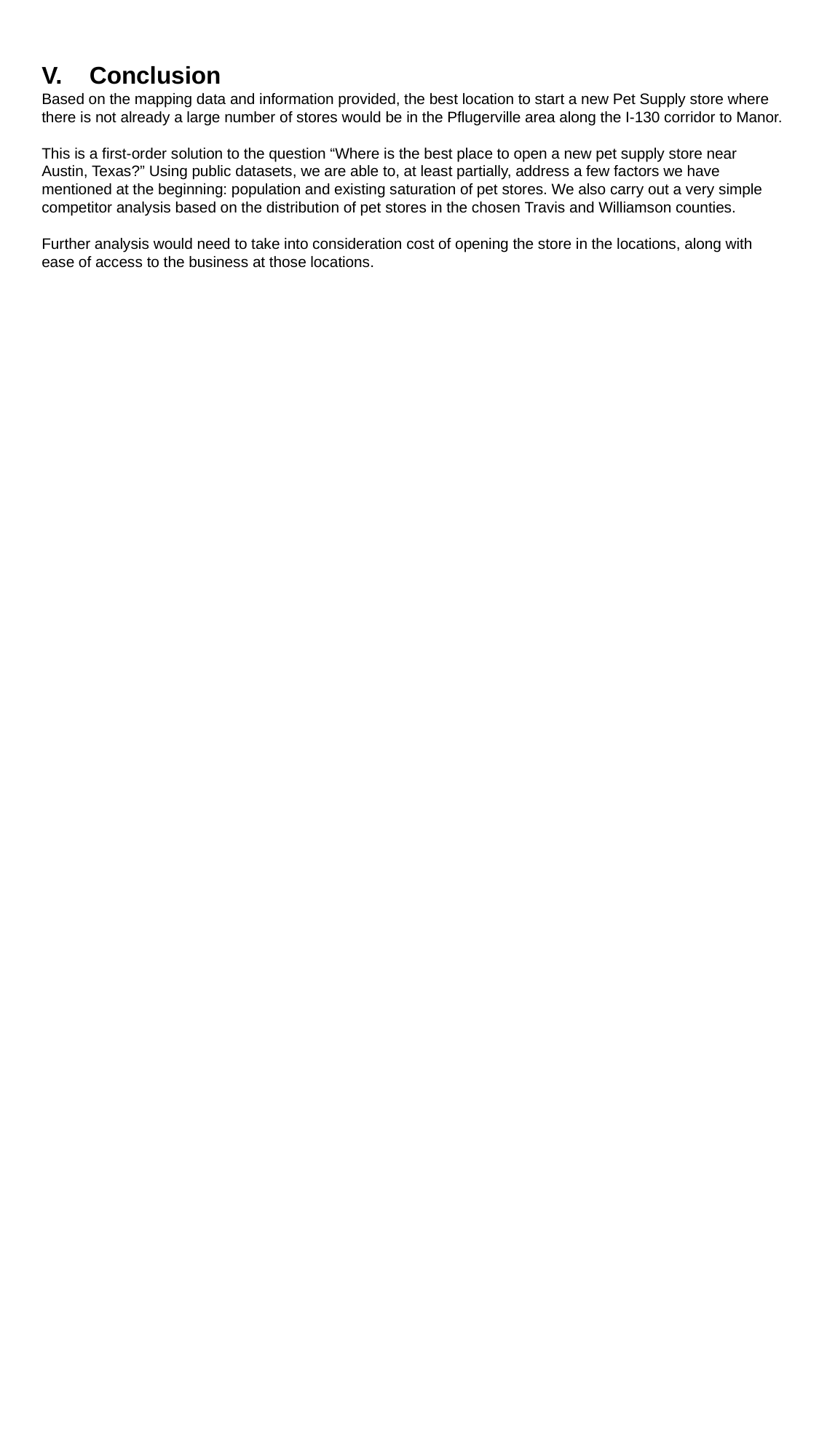

Conclusion
Based on the mapping data and information provided, the best location to start a new Pet Supply store where there is not already a large number of stores would be in the Pflugerville area along the I-130 corridor to Manor.

This is a first-order solution to the question “Where is the best place to open a new pet supply store near Austin, Texas?” Using public datasets, we are able to, at least partially, address a few factors we have mentioned at the beginning: population and existing saturation of pet stores. We also carry out a very simple competitor analysis based on the distribution of pet stores in the chosen Travis and Williamson counties.

Further analysis would need to take into consideration cost of opening the store in the locations, along with ease of access to the business at those locations.